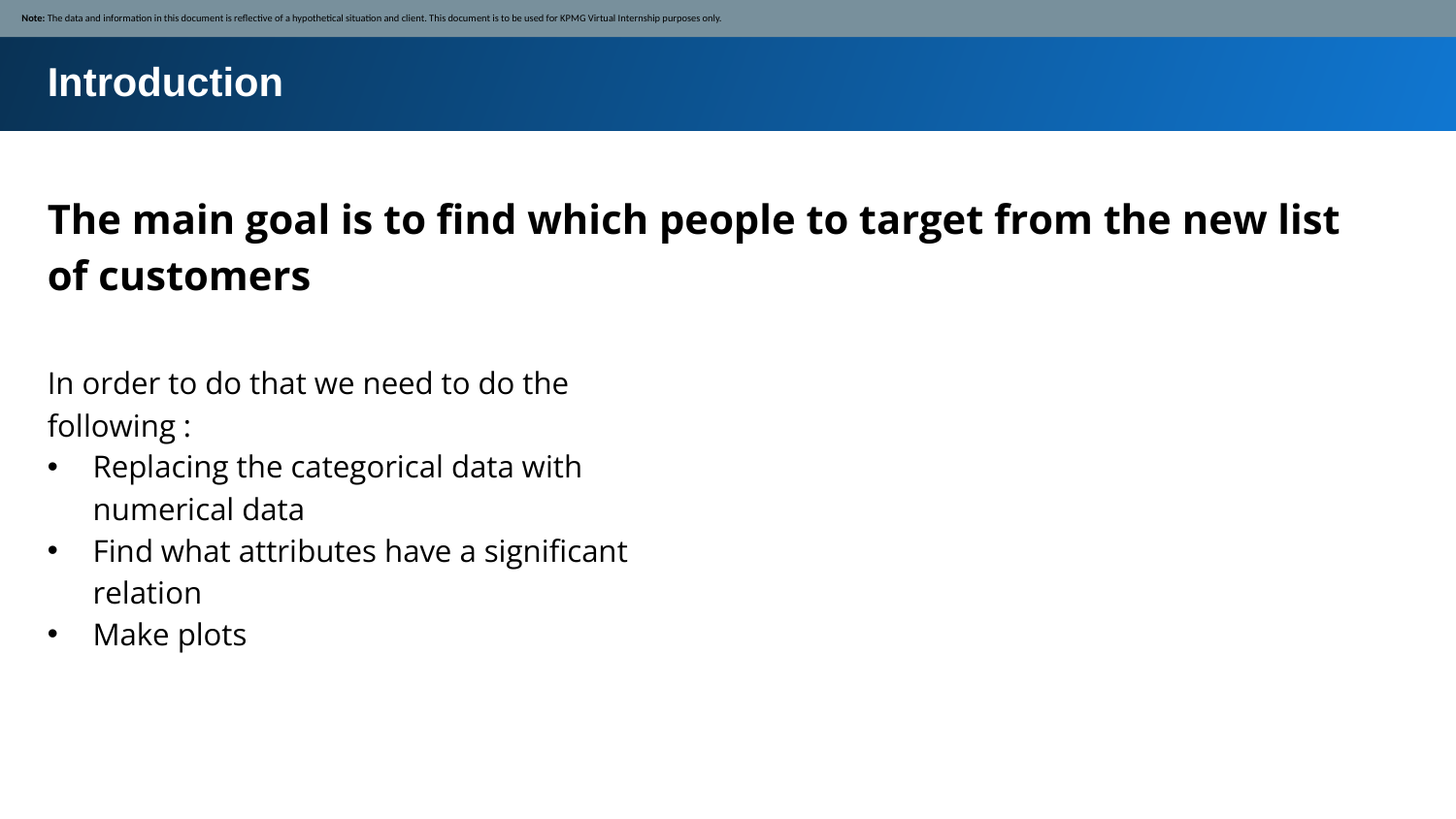

Note: The data and information in this document is reflective of a hypothetical situation and client. This document is to be used for KPMG Virtual Internship purposes only.
Introduction
The main goal is to find which people to target from the new list of customers
In order to do that we need to do the following :
Replacing the categorical data with numerical data
Find what attributes have a significant relation
Make plots